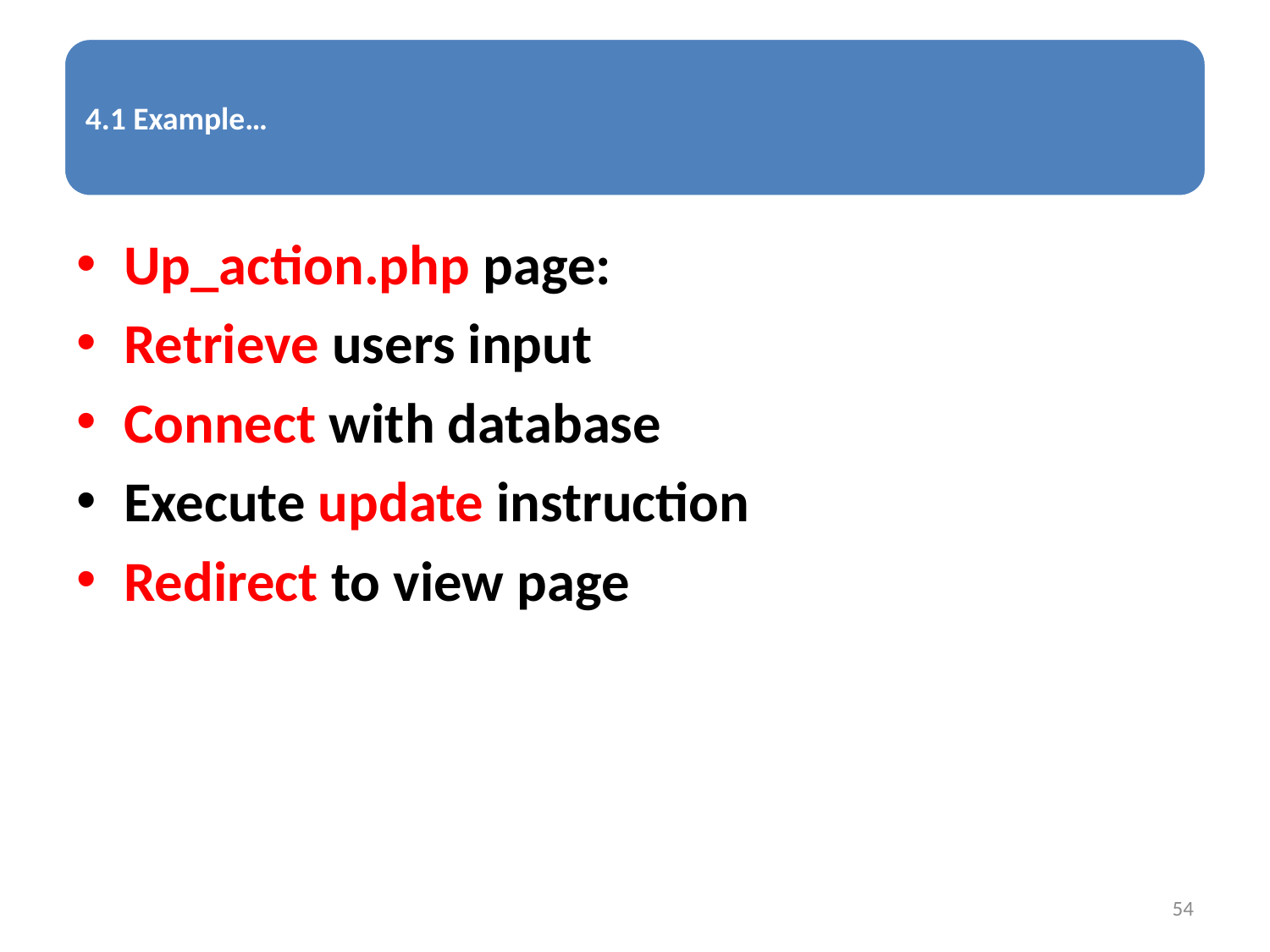

4.1 Example…
Up_action.php page:
Retrieve users input
Connect with database
Execute update instruction
Redirect to view page
54